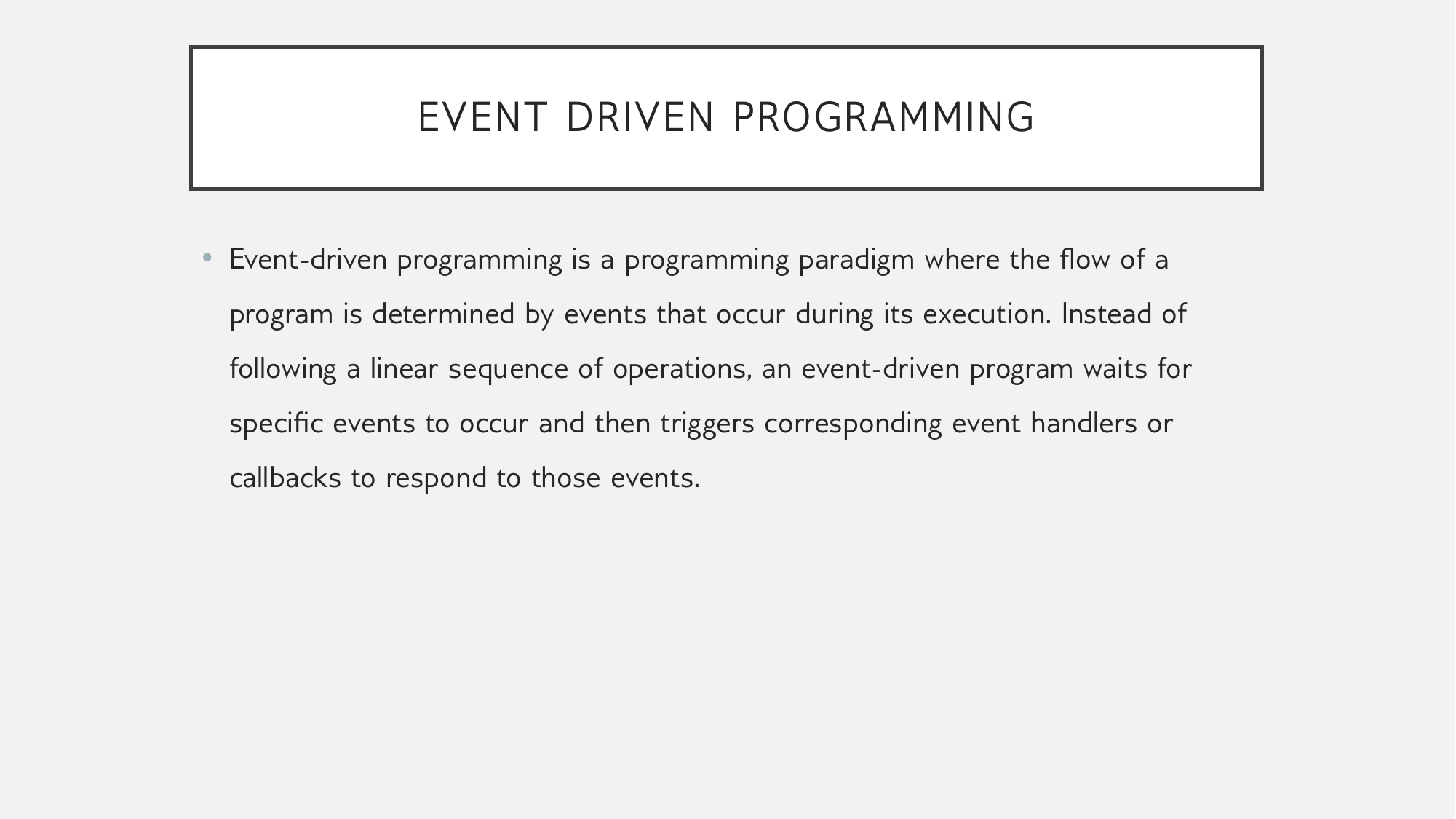

# Event driven programming
Event-driven programming is a programming paradigm where the flow of a program is determined by events that occur during its execution. Instead of following a linear sequence of operations, an event-driven program waits for specific events to occur and then triggers corresponding event handlers or callbacks to respond to those events.